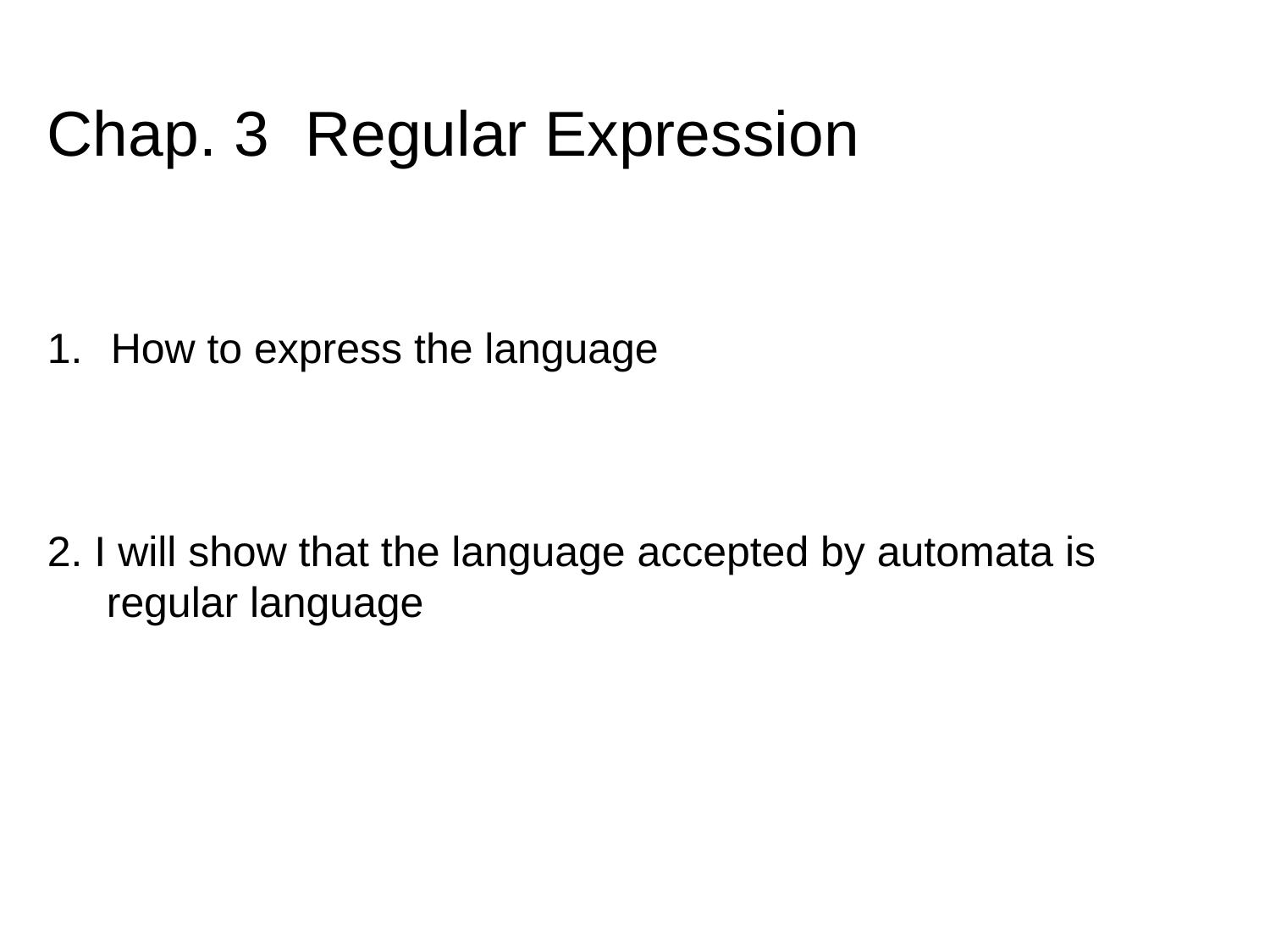

Chap. 3  Regular Expression

How to express the language

2. I will show that the language accepted by automata is
     regular language

.